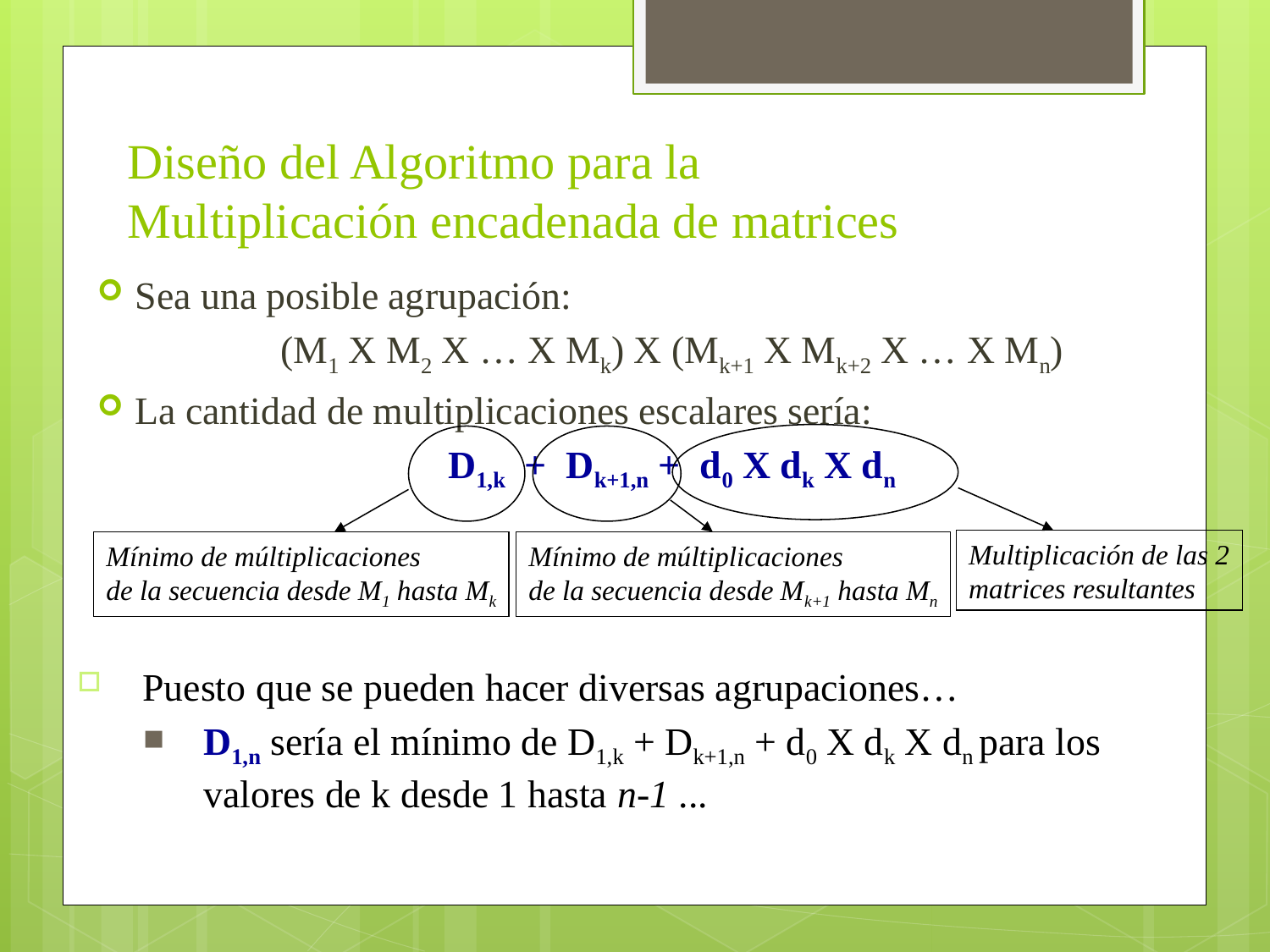

# Diseño del Algoritmo para la Multiplicación encadenada de matrices
Sea una posible agrupación:
(M1 X M2 X … X Mk) X (Mk+1 X Mk+2 X … X Mn)
La cantidad de multiplicaciones escalares sería:
D1,k  +  Dk+1,n +  d0 X dk X dn

Multiplicación de las 2
matrices resultantes

Mínimo de múltiplicaciones
de la secuencia desde M1 hasta Mk

Mínimo de múltiplicaciones
de la secuencia desde Mk+1 hasta Mn
Puesto que se pueden hacer diversas agrupaciones…
D1,n sería el mínimo de D1,k + Dk+1,n + d0 X dk X dn para los valores de k desde 1 hasta n-1 ...